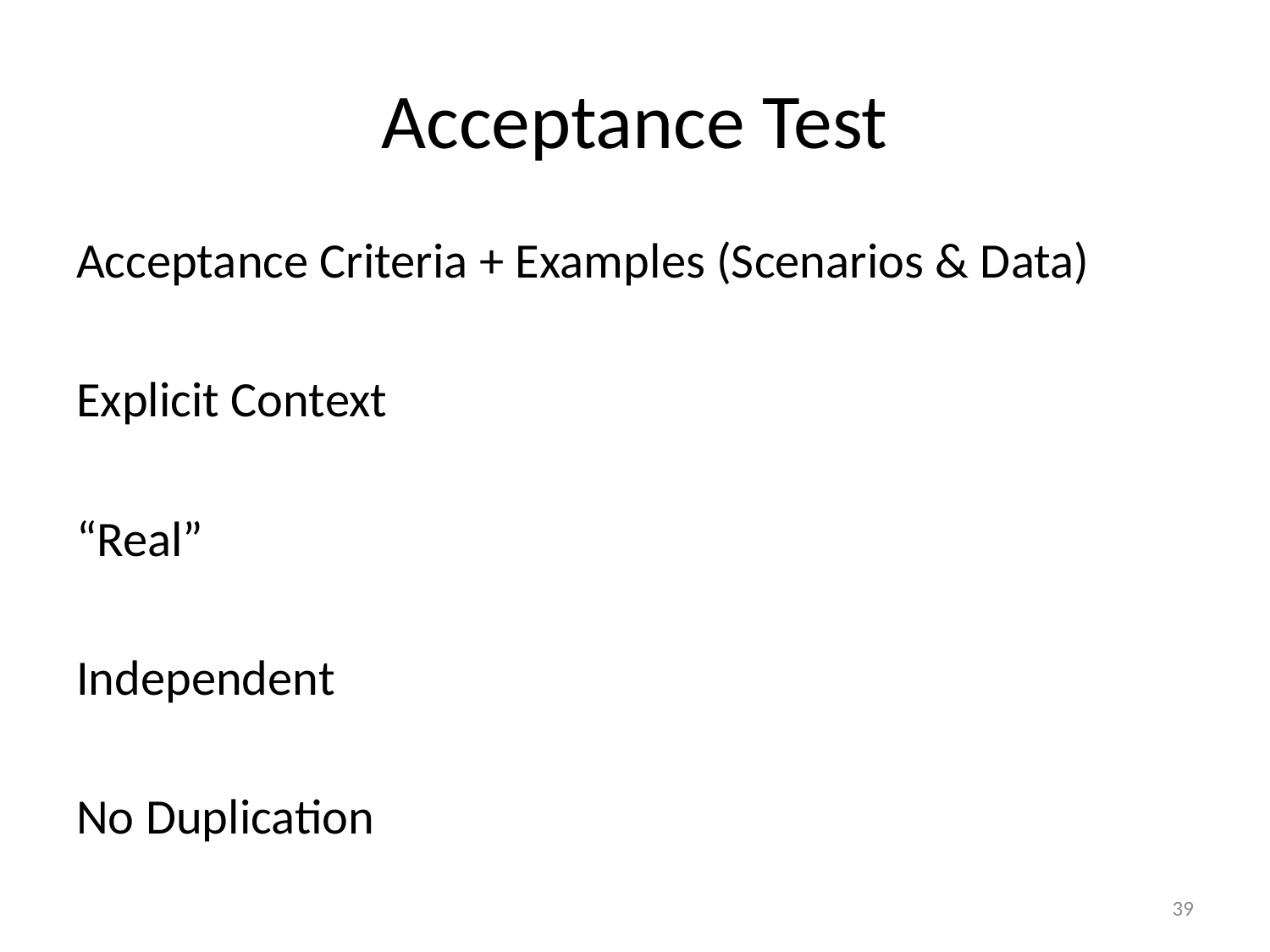

# Acceptance Test
Acceptance Criteria + Examples (Scenarios & Data)

Explicit Context

“Real”

Independent

No Duplication

39